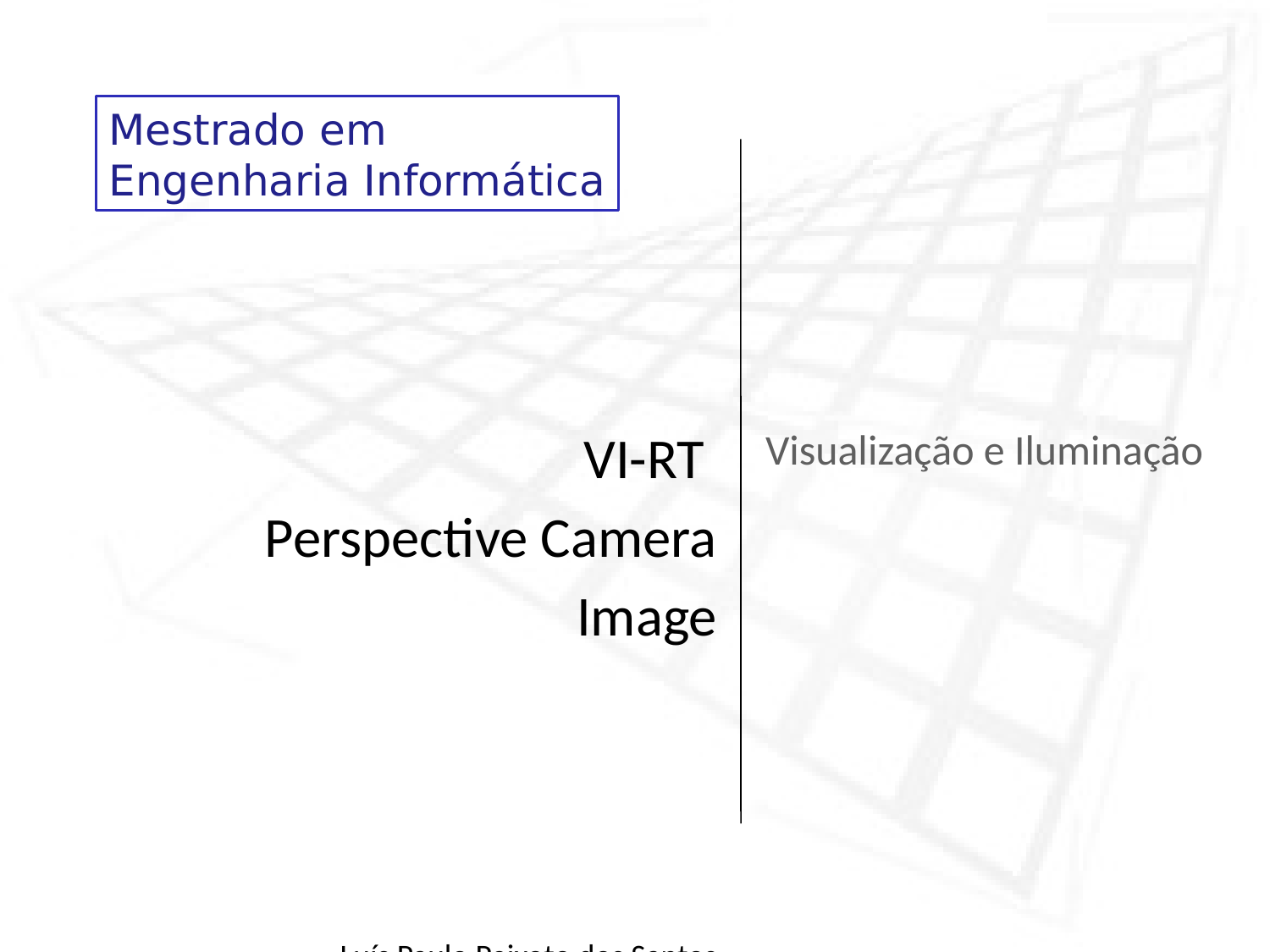

VI-RT
Perspective Camera
Image

Luís Paulo Peixoto dos Santos
# Visualização e Iluminação